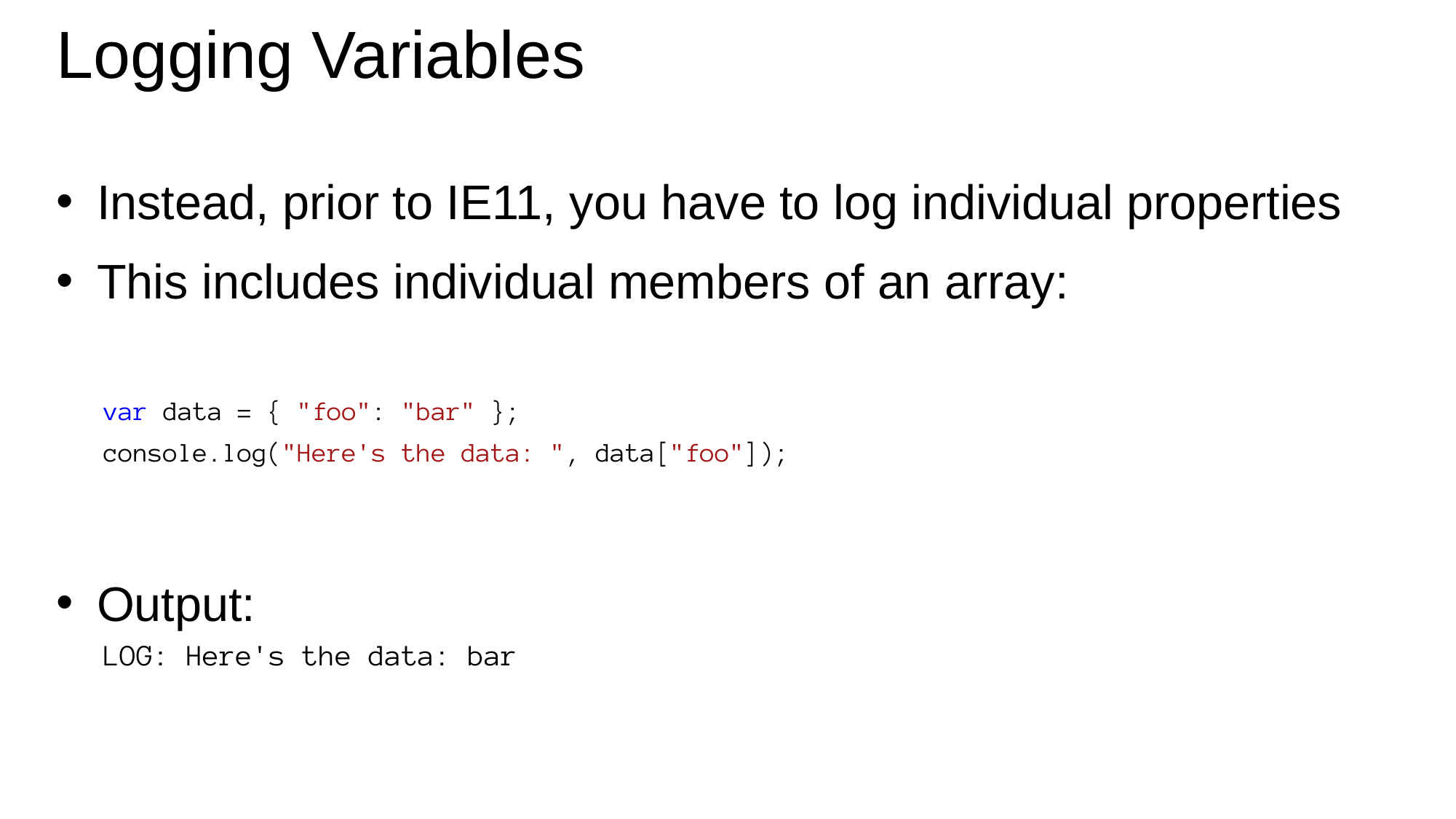

# Logging Variables
Instead, prior to IE11, you have to log individual properties
This includes individual members of an array:

var data = { "foo": "bar" };
console.log("Here's the data: ", data["foo"]);

Output:
LOG: Here's the data: bar